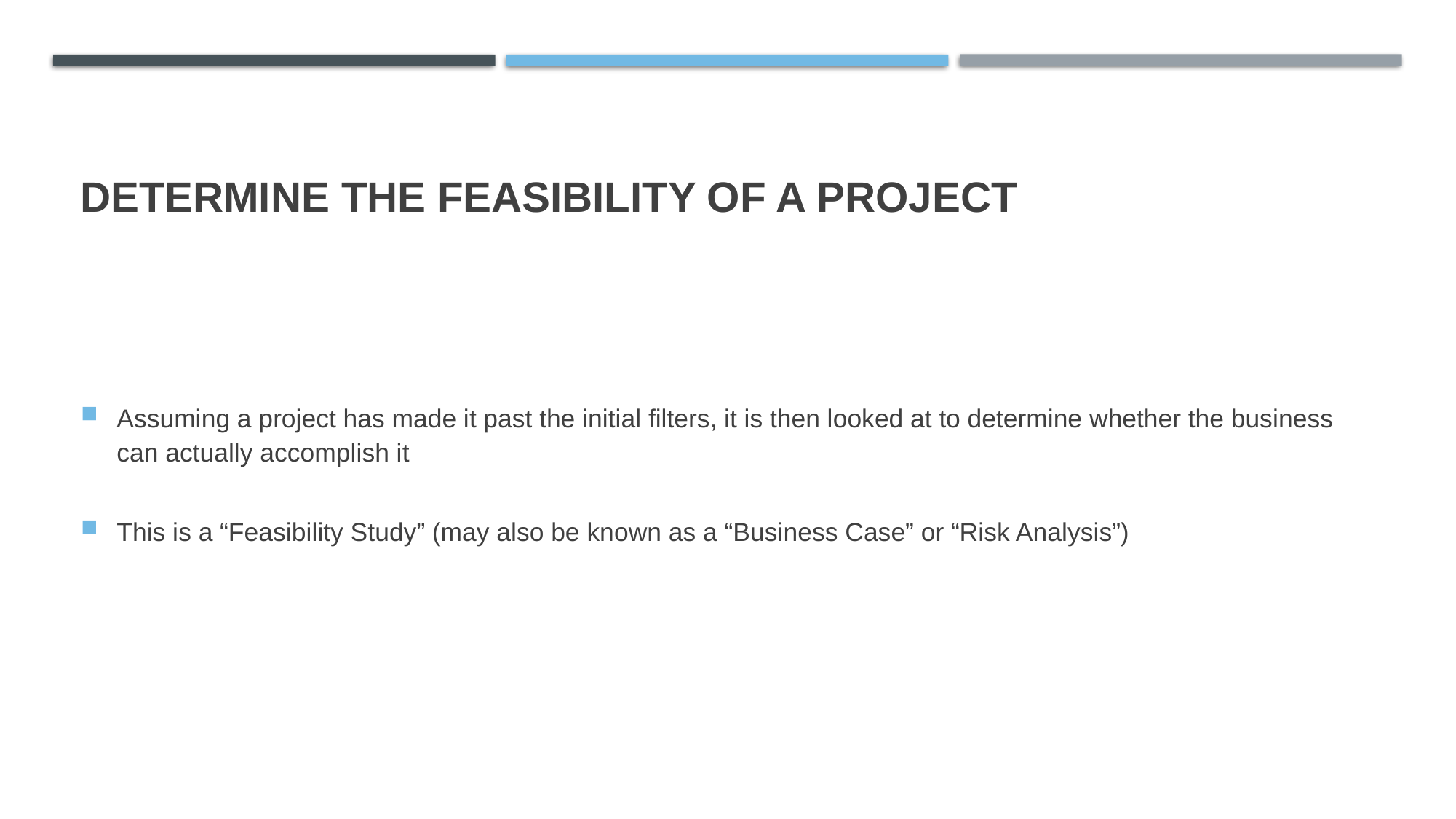

# Determine the feasibility of a project
Assuming a project has made it past the initial filters, it is then looked at to determine whether the business can actually accomplish it
This is a “Feasibility Study” (may also be known as a “Business Case” or “Risk Analysis”)